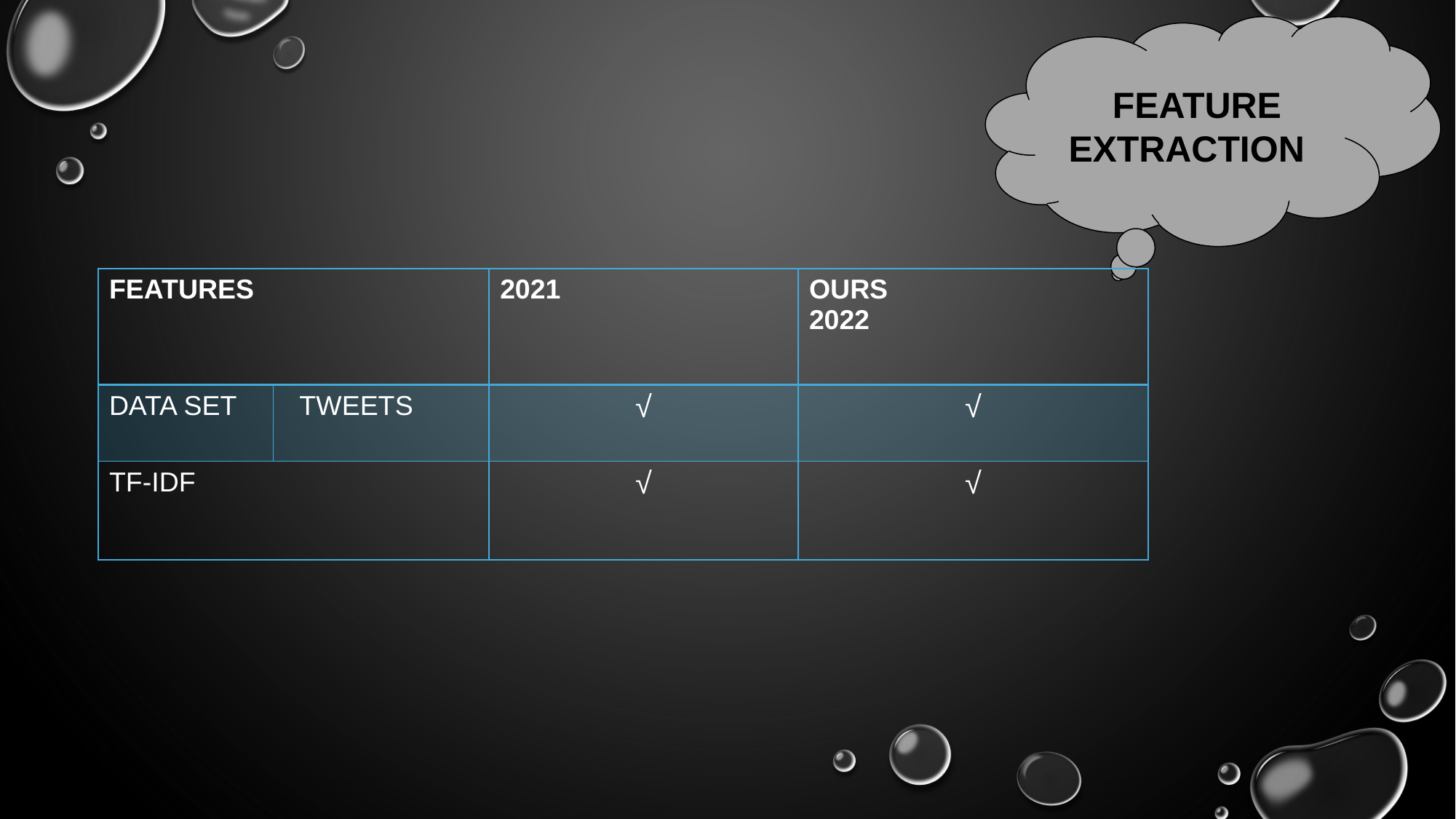

FEATURE EXTRACTION
| FEATURES |  | 2021 | OURS 2022 |
| --- | --- | --- | --- |
| DATA SET | TWEETS | √ | √ |
| TF-IDF |  | √ | √ |